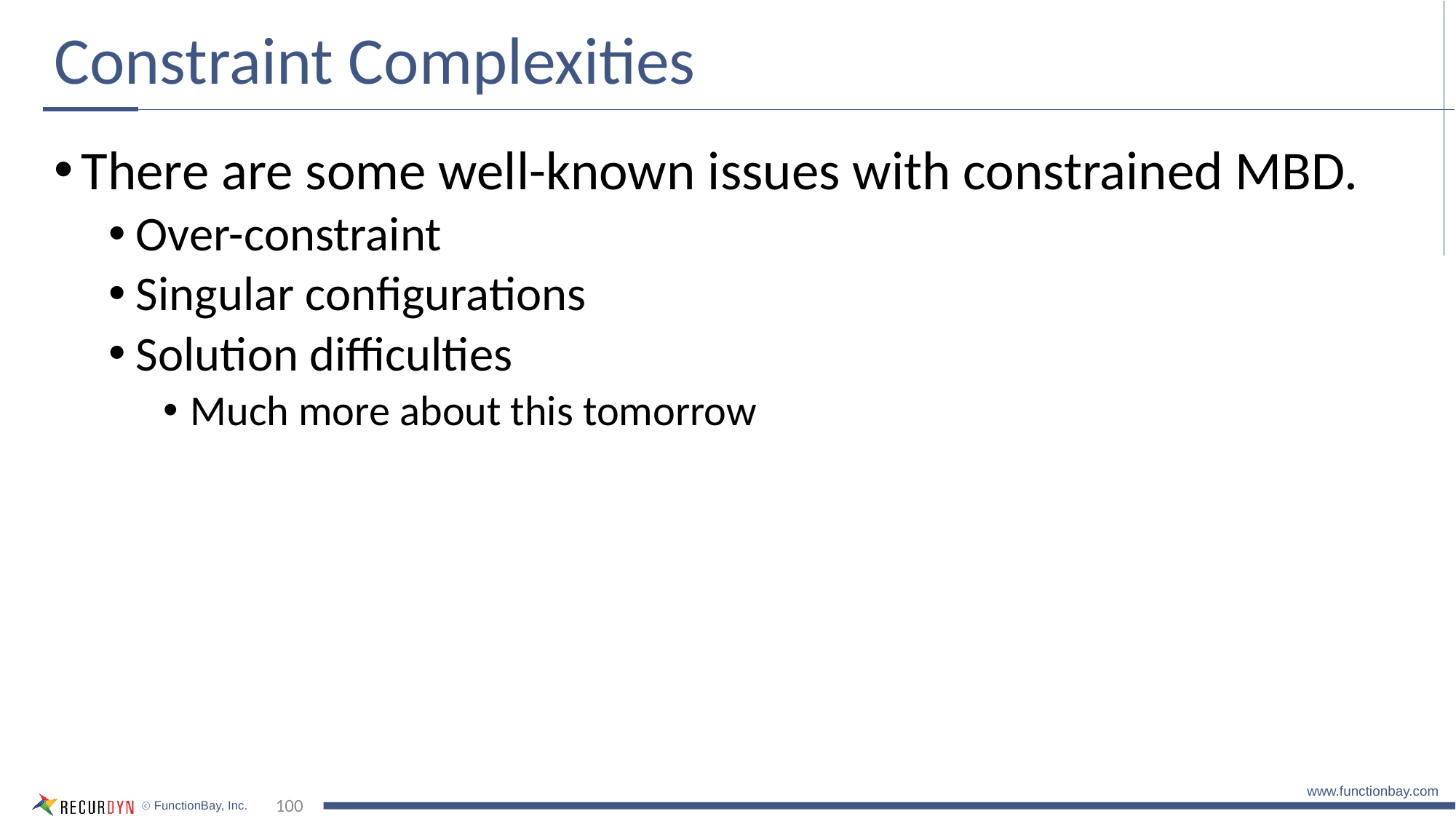

# Constraint Complexities
There are some well-known issues with constrained MBD.
Over-constraint
Singular configurations
Solution difficulties
Much more about this tomorrow
100